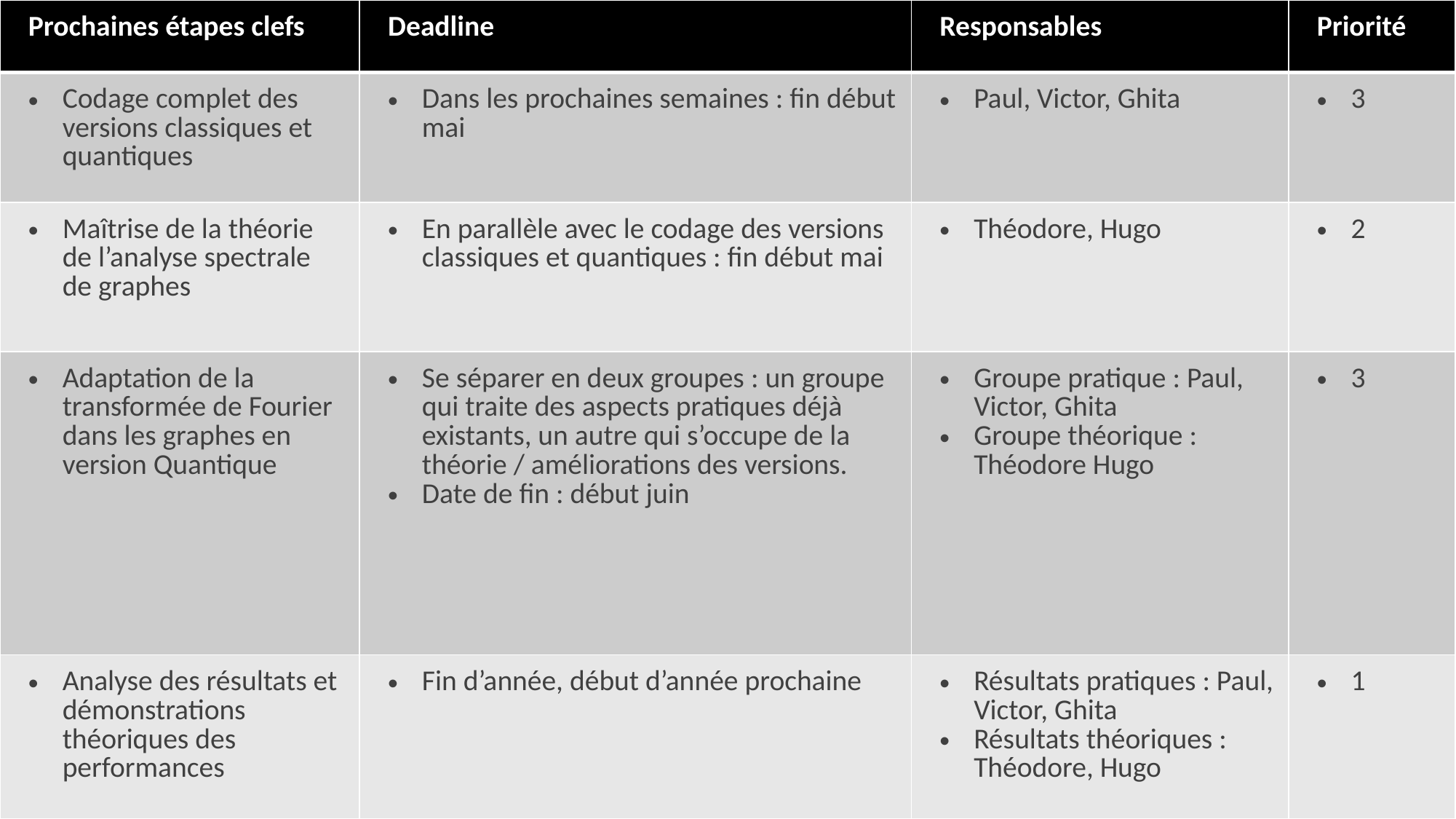

| Prochaines étapes clefs | Deadline | Responsables | Priorité |
| --- | --- | --- | --- |
| Codage complet des versions classiques et quantiques | Dans les prochaines semaines : fin début mai | Paul, Victor, Ghita | 3 |
| Maîtrise de la théorie de l’analyse spectrale de graphes | En parallèle avec le codage des versions classiques et quantiques : fin début mai | Théodore, Hugo | 2 |
| Adaptation de la transformée de Fourier dans les graphes en version Quantique | Se séparer en deux groupes : un groupe qui traite des aspects pratiques déjà existants, un autre qui s’occupe de la théorie / améliorations des versions. Date de fin : début juin | Groupe pratique : Paul, Victor, Ghita Groupe théorique : Théodore Hugo | 3 |
| Analyse des résultats et démonstrations théoriques des performances | Fin d’année, début d’année prochaine | Résultats pratiques : Paul, Victor, Ghita Résultats théoriques : Théodore, Hugo | 1 |